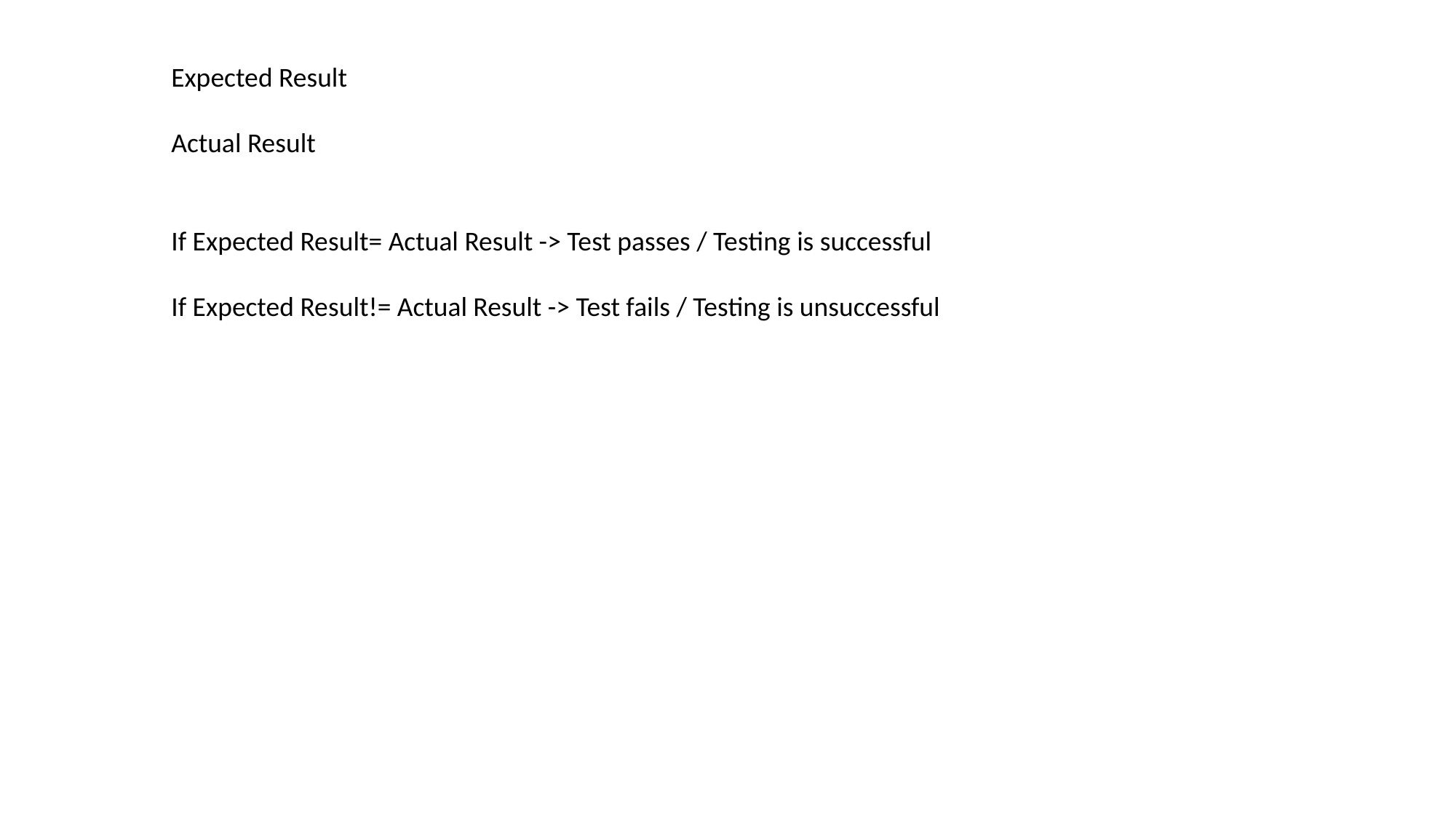

Expected Result

Actual Result

If Expected Result= Actual Result -> Test passes / Testing is successful

If Expected Result!= Actual Result -> Test fails / Testing is unsuccessful